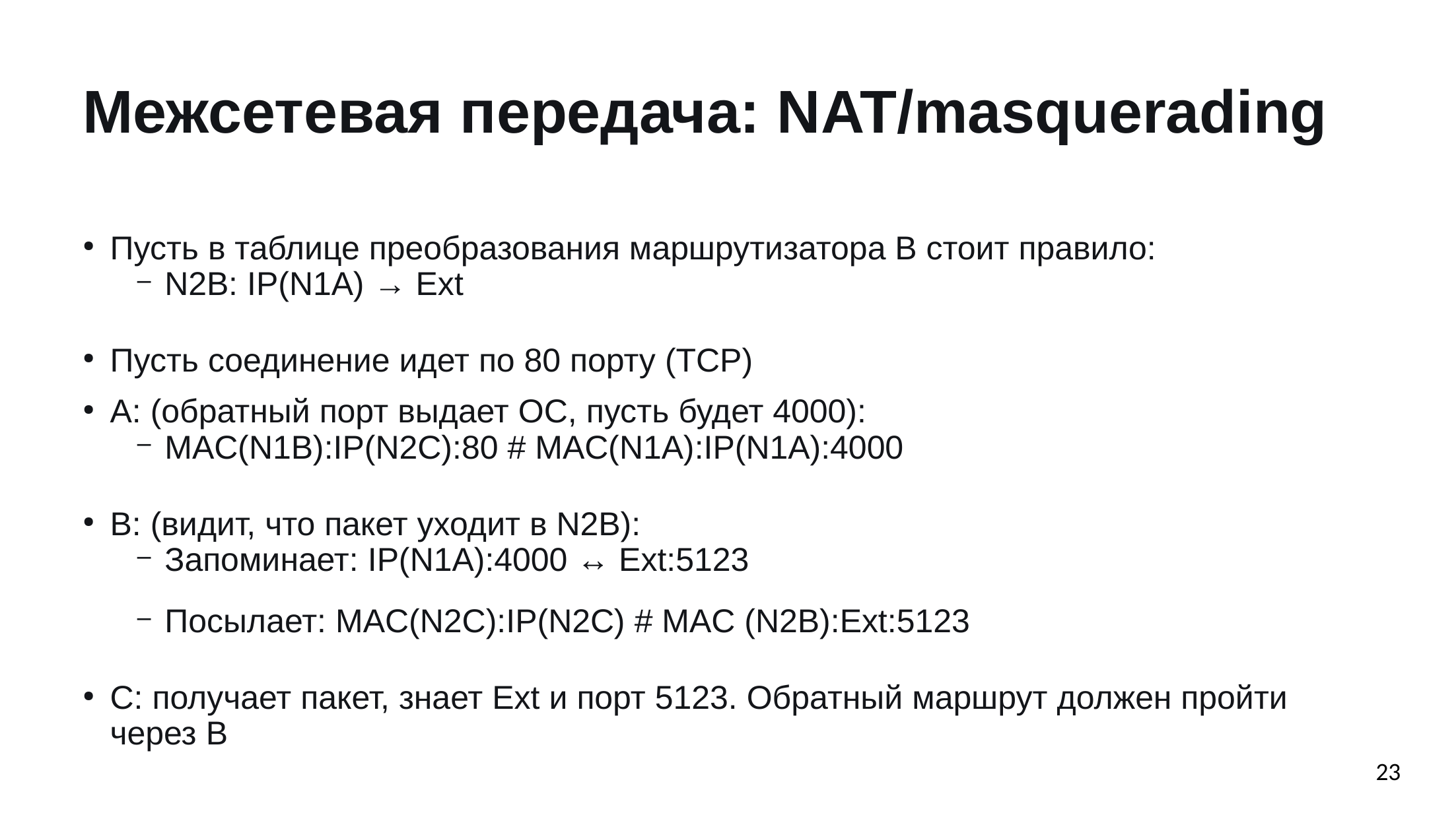

Межсетевая передача: NAT/masquerading
Пусть в таблице преобразования маршрутизатора B стоит правило:
N2B: IP(N1A) → Ext
Пусть соединение идет по 80 порту (TCP)
A: (обратный порт выдает ОС, пусть будет 4000):
MAC(N1B):IP(N2C):80 # MAC(N1A):IP(N1A):4000
B: (видит, что пакет уходит в N2B):
Запоминает: IP(N1A):4000 ↔ Ext:5123
Посылает: MAC(N2C):IP(N2C) # MAC (N2B):Ext:5123
C: получает пакет, знает Ext и порт 5123. Обратный маршрут должен пройти через B
23